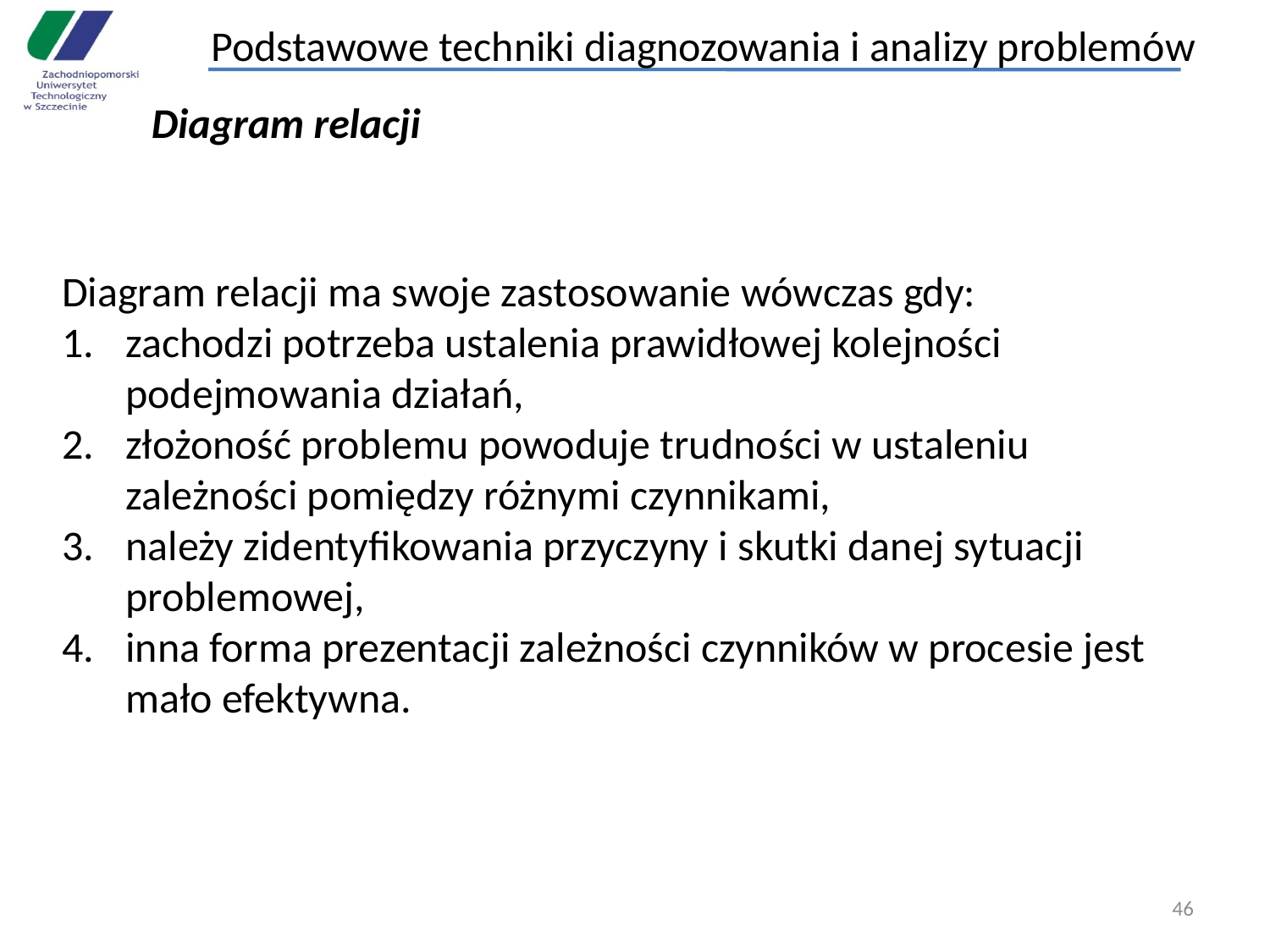

Podstawowe techniki diagnozowania i analizy problemów
#
Diagram relacji
Diagram relacji ma swoje zastosowanie wówczas gdy:
zachodzi potrzeba ustalenia prawidłowej kolejności podejmowania działań,
złożoność problemu powoduje trudności w ustaleniu zależności pomiędzy różnymi czynnikami,
należy zidentyfikowania przyczyny i skutki danej sytuacji problemowej,
inna forma prezentacji zależności czynników w procesie jest mało efektywna.
46